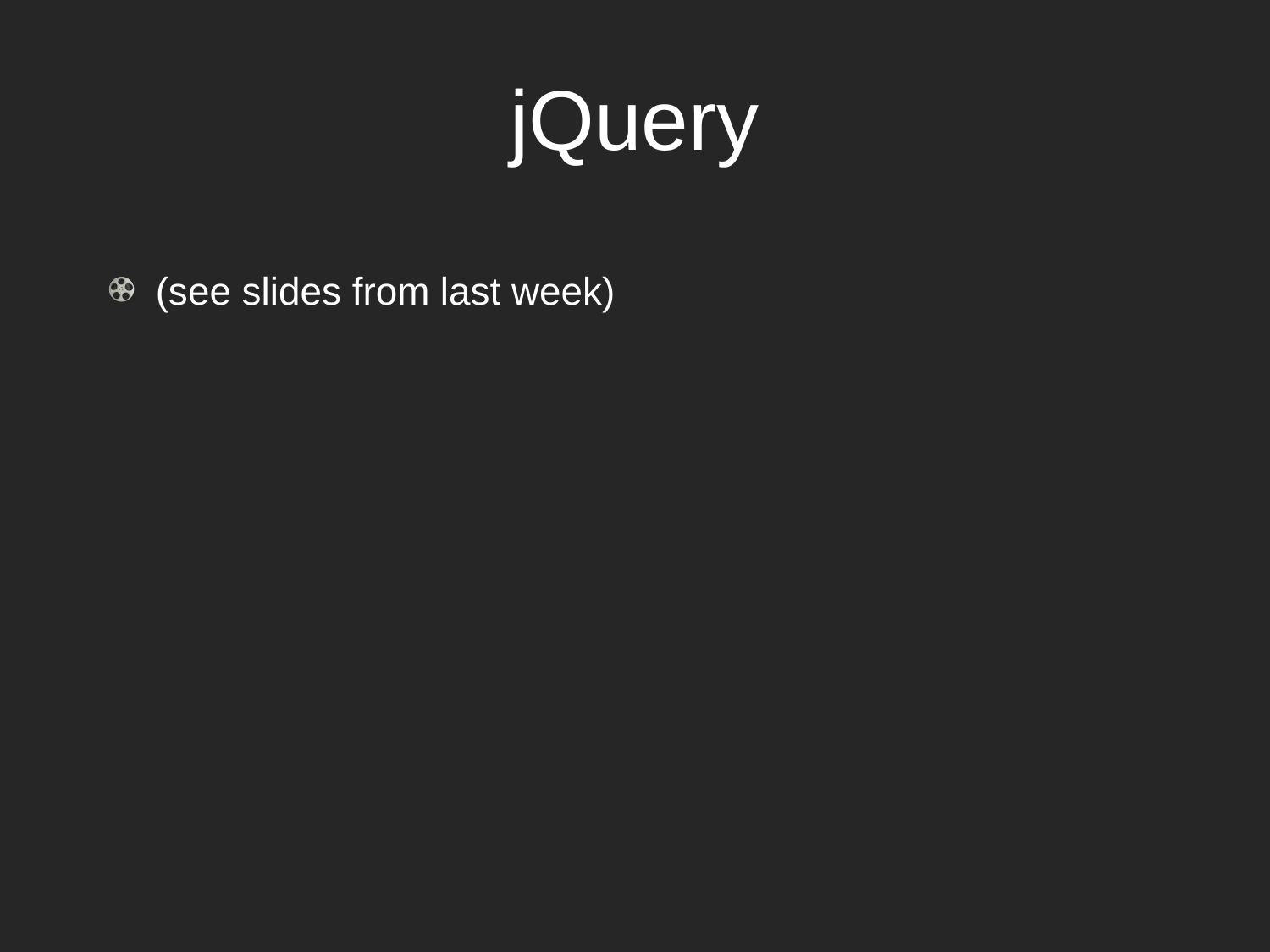

# jQuery
(see slides from last week)